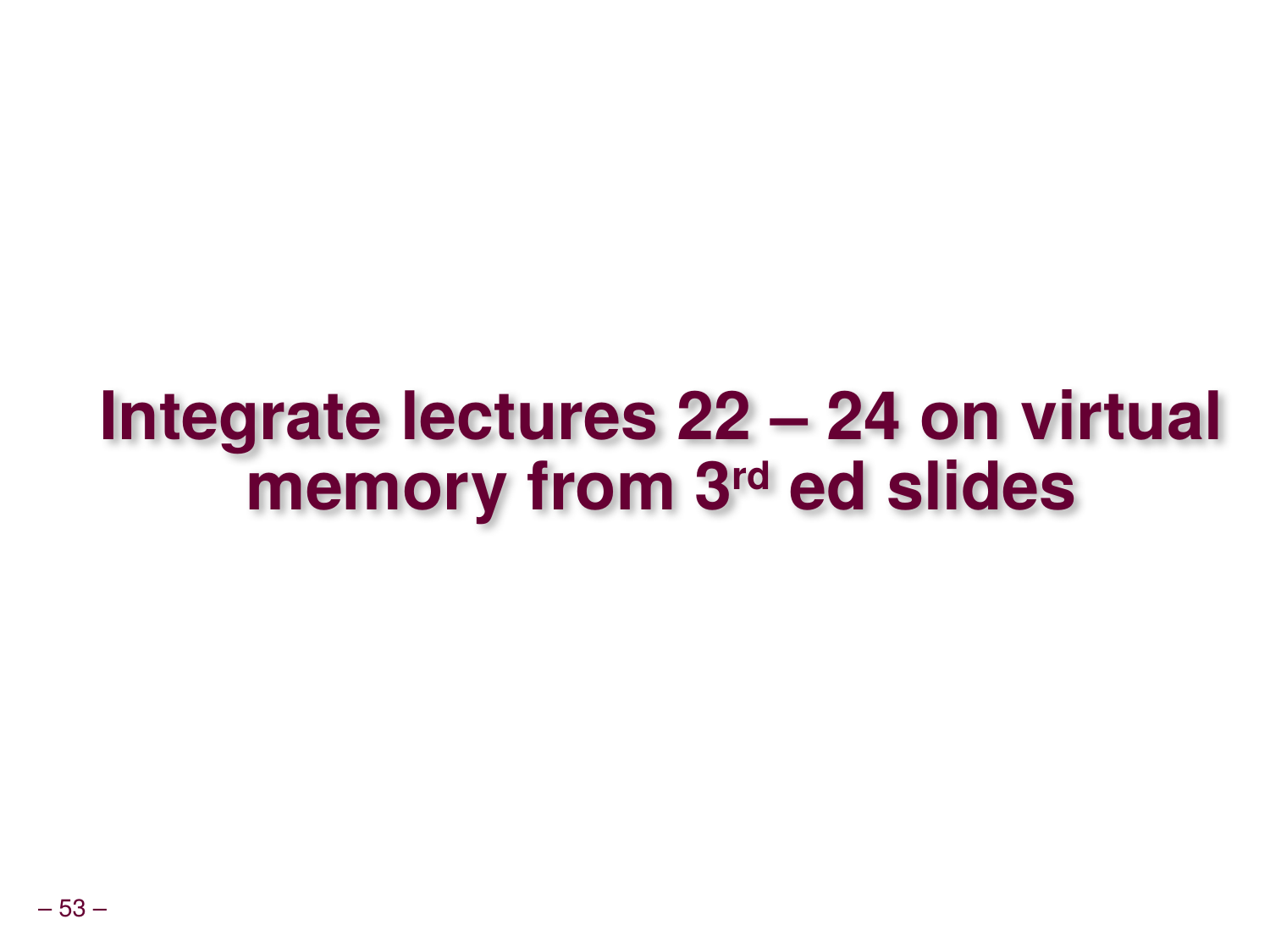

# Integrate lectures 22 – 24 on virtual memory from 3rd ed slides